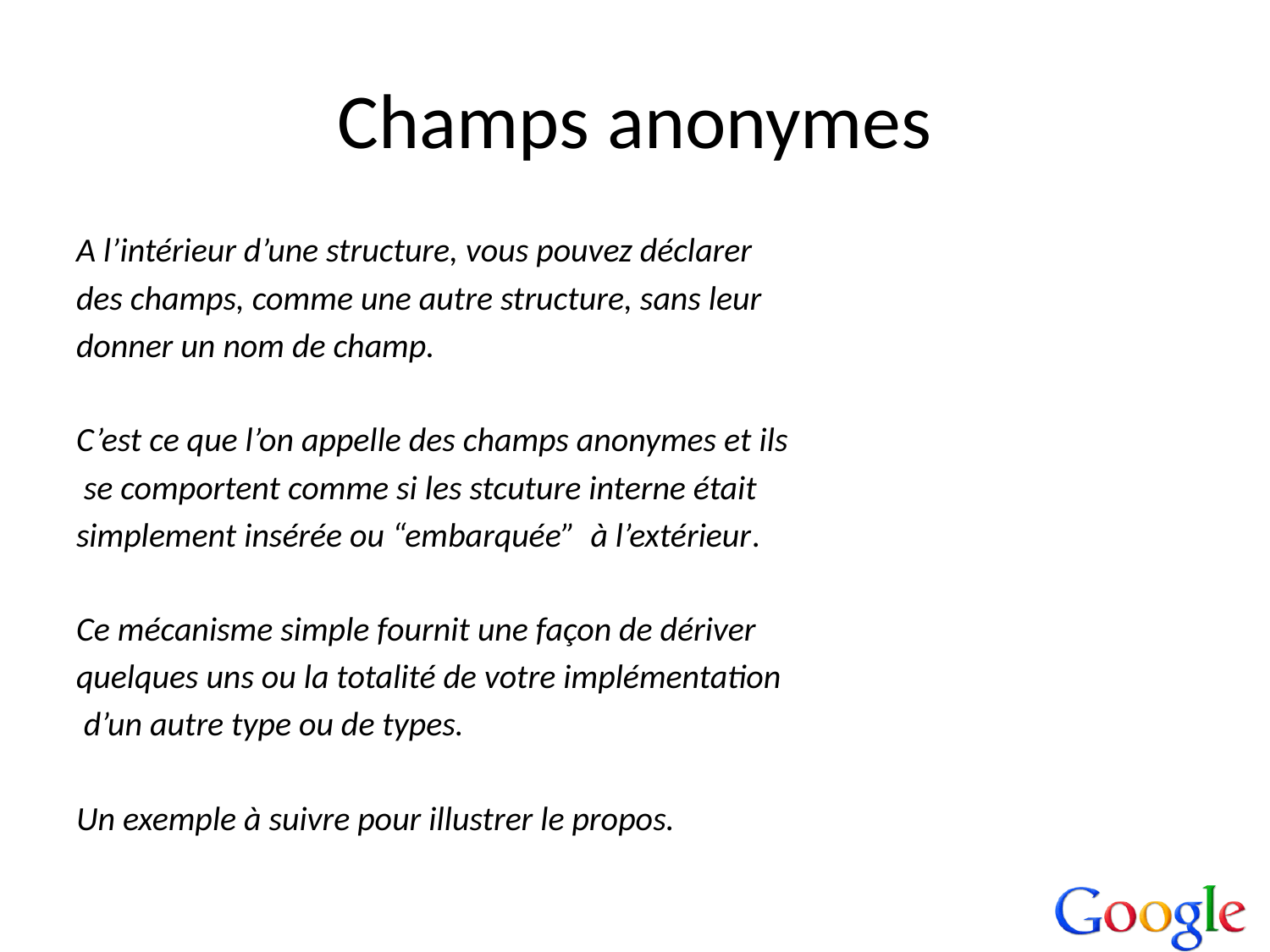

# Champs anonymes
A l’intérieur d’une structure, vous pouvez déclarer
des champs, comme une autre structure, sans leur
donner un nom de champ.

C’est ce que l’on appelle des champs anonymes et ils
 se comportent comme si les stcuture interne était
simplement insérée ou “embarquée”  à l’extérieur.

Ce mécanisme simple fournit une façon de dériver
quelques uns ou la totalité de votre implémentation
 d’un autre type ou de types.

Un exemple à suivre pour illustrer le propos.